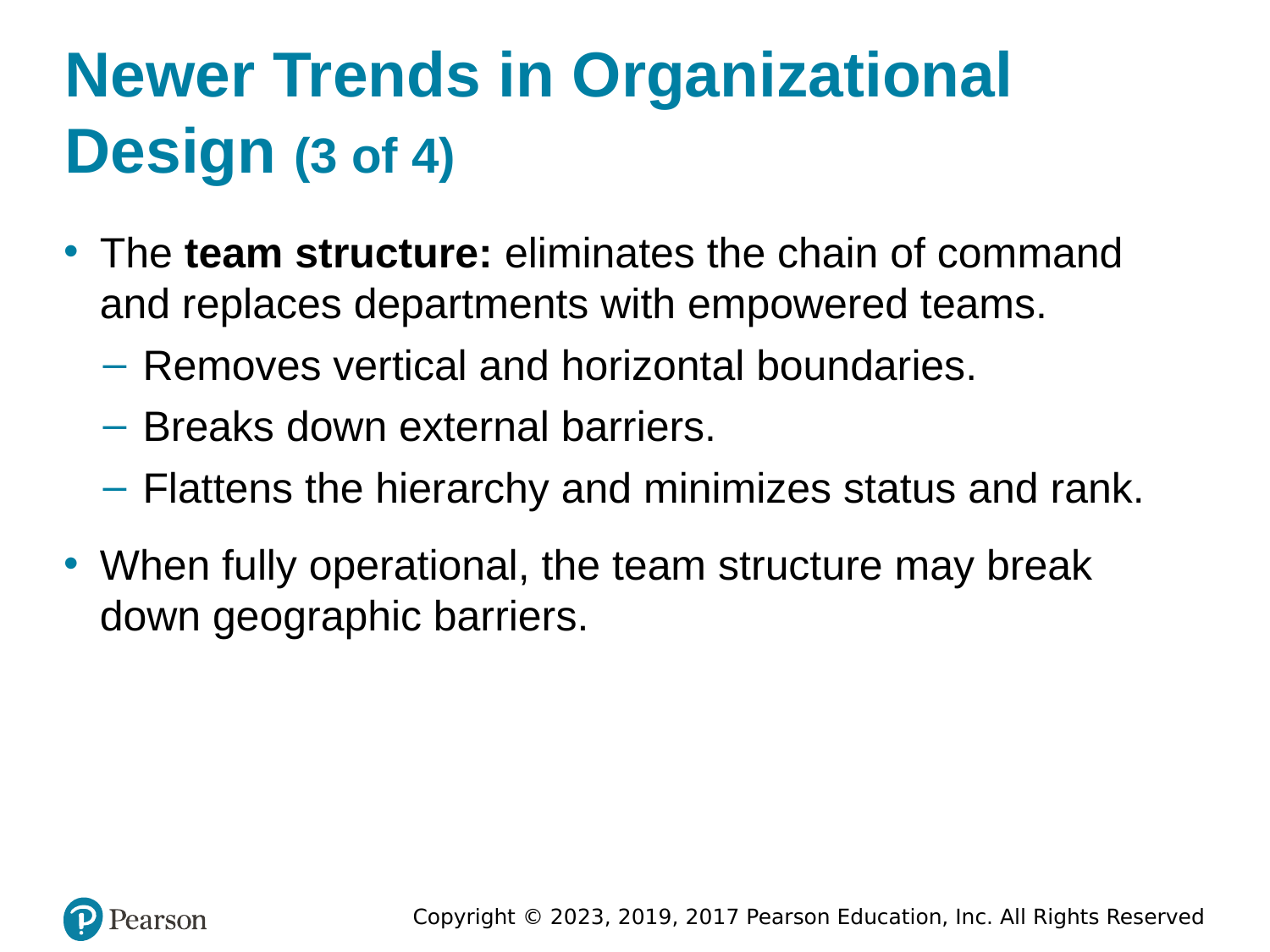

# Newer Trends in Organizational Design (3 of 4)
The team structure: eliminates the chain of command and replaces departments with empowered teams.
Removes vertical and horizontal boundaries.
Breaks down external barriers.
Flattens the hierarchy and minimizes status and rank.
When fully operational, the team structure may break down geographic barriers.